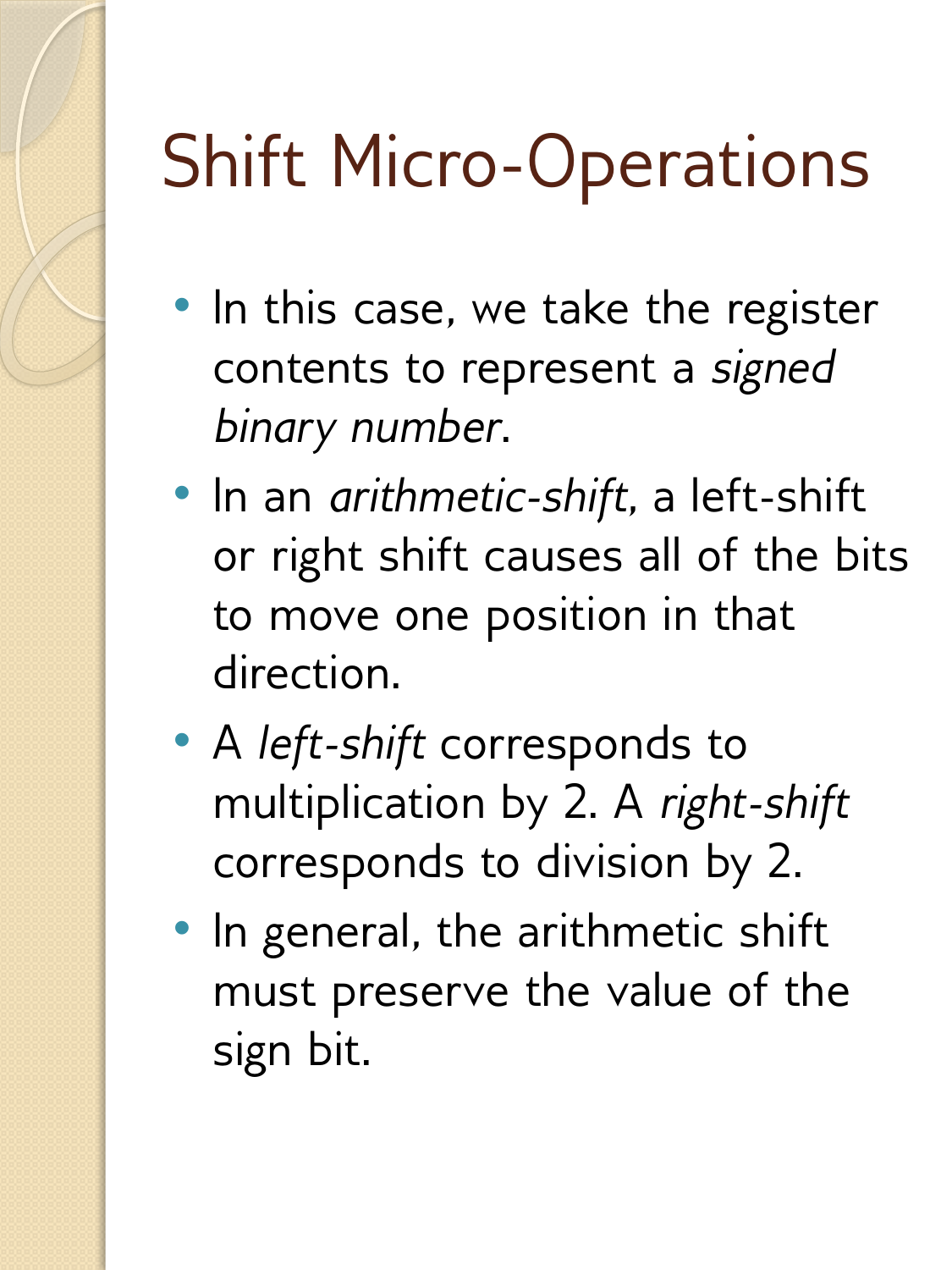

# Shift Micro-Operations
In this case, we take the register contents to represent a signed binary number.
In an arithmetic-shift, a left-shift or right shift causes all of the bits to move one position in that direction.
A left-shift corresponds to multiplication by 2. A right-shift corresponds to division by 2.
In general, the arithmetic shift must preserve the value of the sign bit.